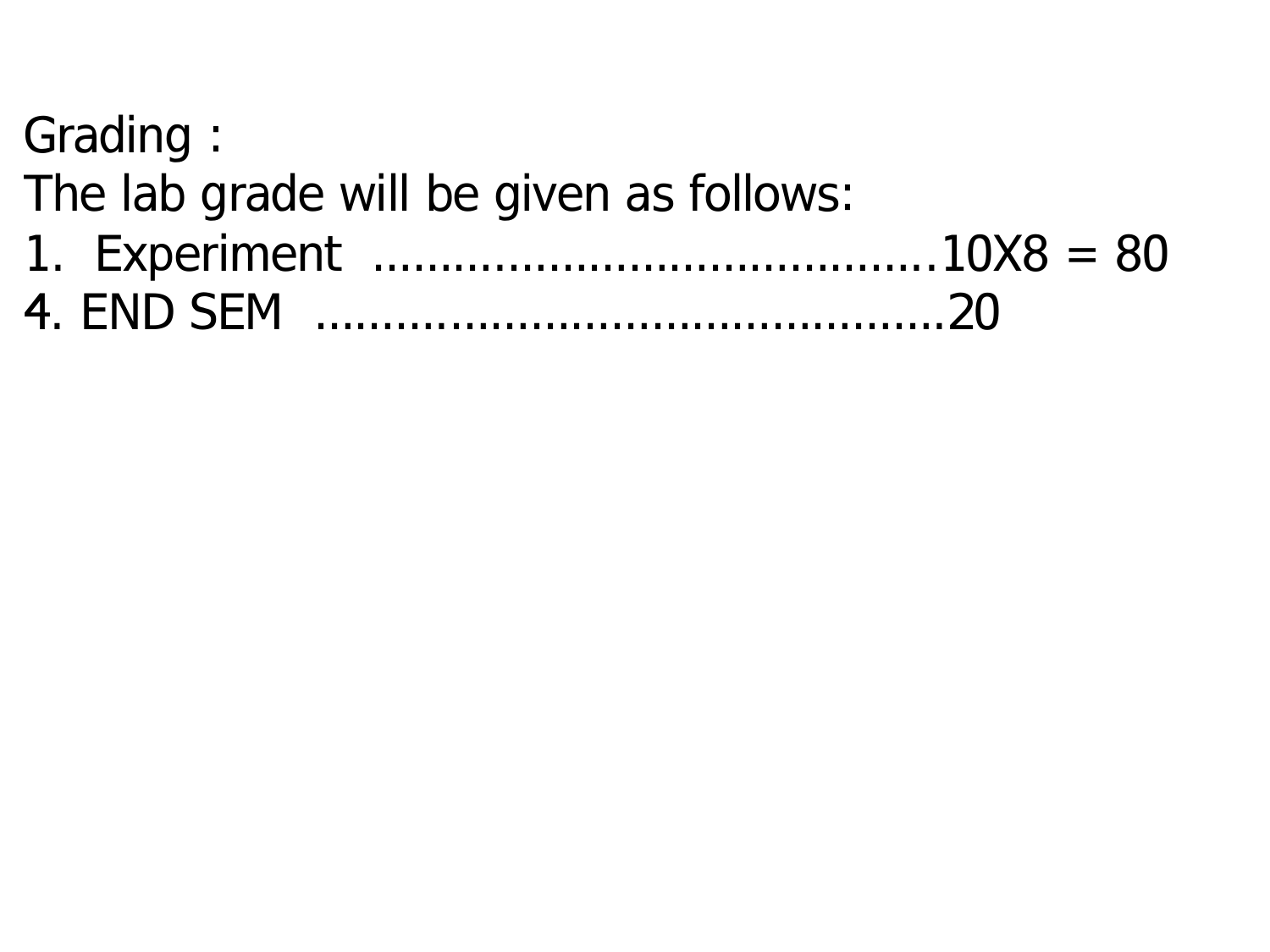

Grading :
The lab grade will be given as follows:
Experiment  ……….…………………………..10X8 = 80
4. END SEM  ……….……………………………….20